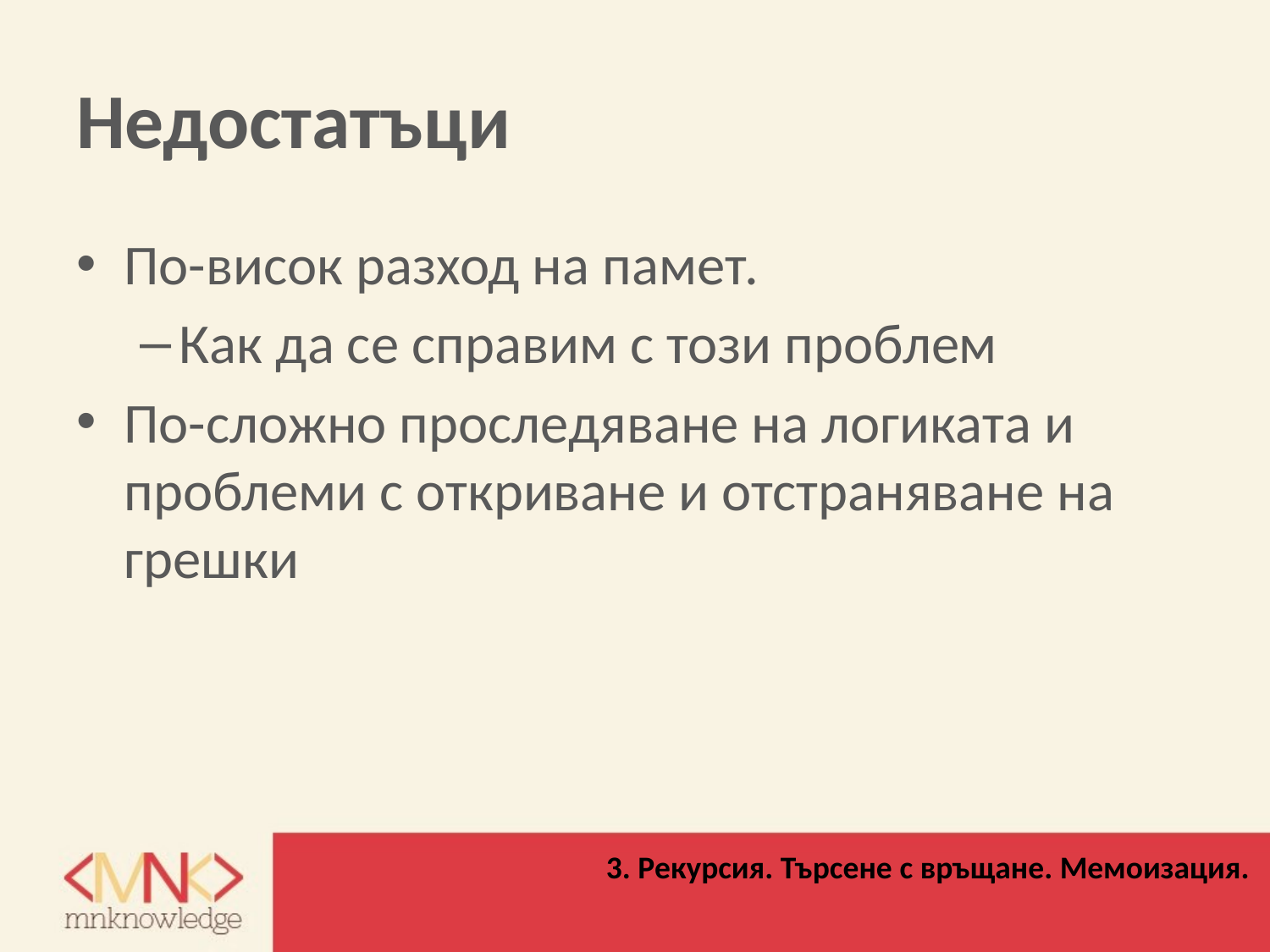

# Недостатъци
По-висок разход на памет.
Как да се справим с този проблем
По-сложно проследяване на логиката и проблеми с откриване и отстраняване на грешки